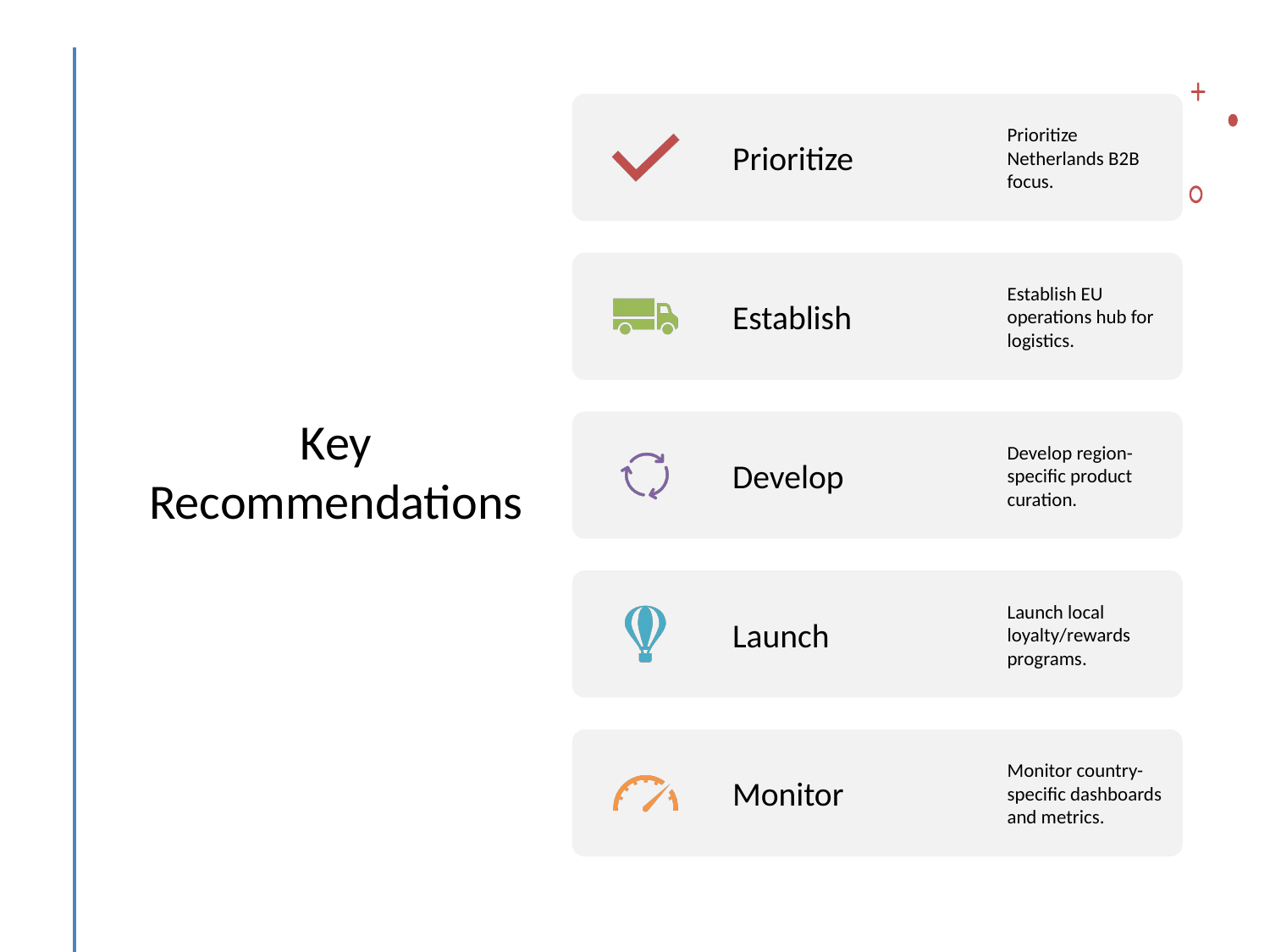

# Key Recommendations

Prioritize
Prioritize Netherlands B2B focus.
Establish
Establish EU operations hub for logistics.
Develop
Develop region-specific product curation.
Launch
Launch local loyalty/rewards programs.
Monitor
Monitor country-specific dashboards and metrics.